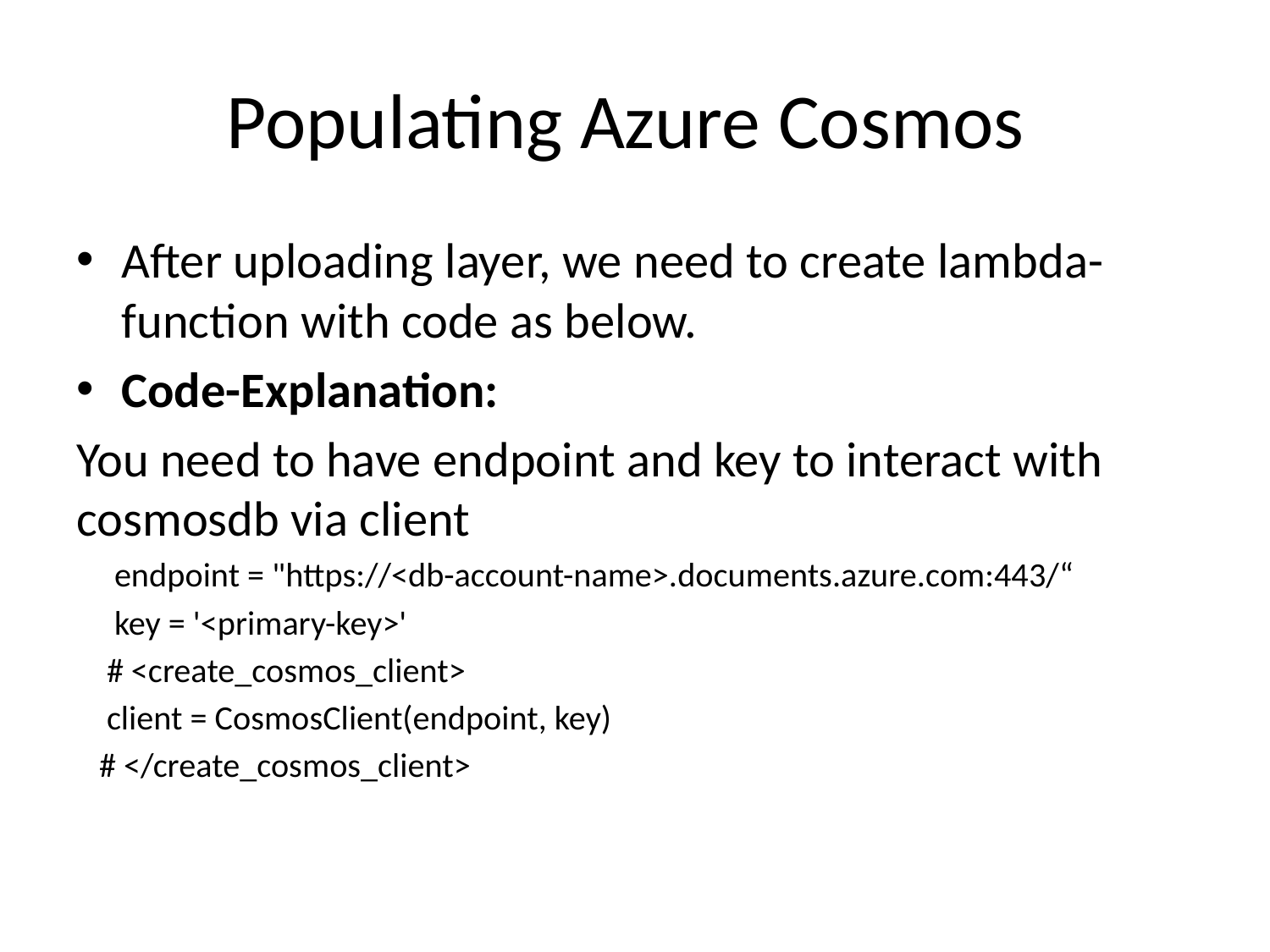

# Populating Azure Cosmos
After uploading layer, we need to create lambda-function with code as below.
Code-Explanation:
You need to have endpoint and key to interact with cosmosdb via client
     endpoint = "https://<db-account-name>.documents.azure.com:443/“
     key = '<primary-key>'
    # <create_cosmos_client>
    client = CosmosClient(endpoint, key)
   # </create_cosmos_client>